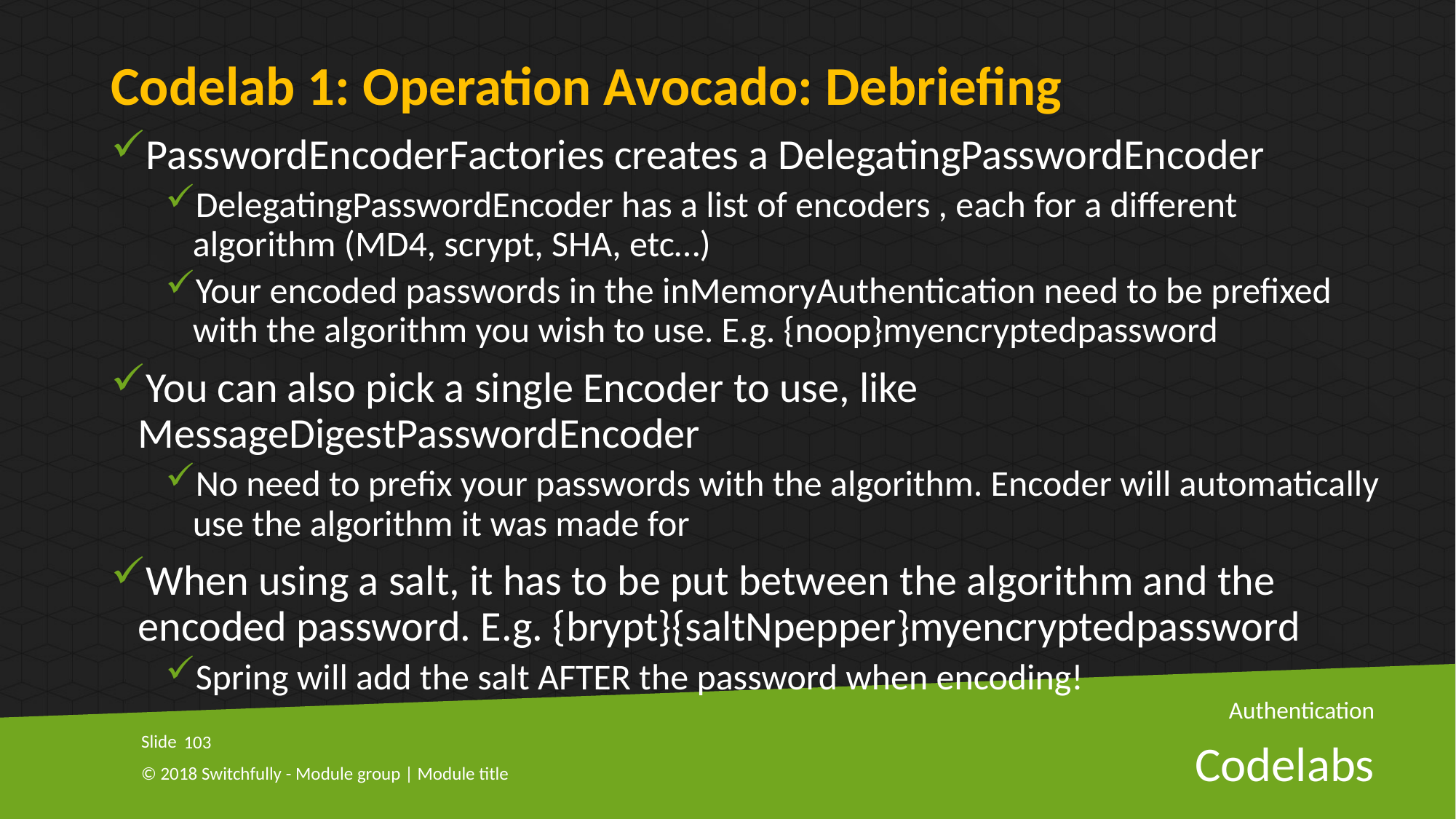

Codelab 1: Operation Avocado: Debriefing
PasswordEncoderFactories creates a DelegatingPasswordEncoder
DelegatingPasswordEncoder has a list of encoders , each for a different algorithm (MD4, scrypt, SHA, etc…)
Your encoded passwords in the inMemoryAuthentication need to be prefixed with the algorithm you wish to use. E.g. {noop}myencryptedpassword
You can also pick a single Encoder to use, like MessageDigestPasswordEncoder
No need to prefix your passwords with the algorithm. Encoder will automatically use the algorithm it was made for
When using a salt, it has to be put between the algorithm and the encoded password. E.g. {brypt}{saltNpepper}myencryptedpassword
Spring will add the salt AFTER the password when encoding!

Authentication
103
# Codelabs
© 2018 Switchfully - Module group | Module title